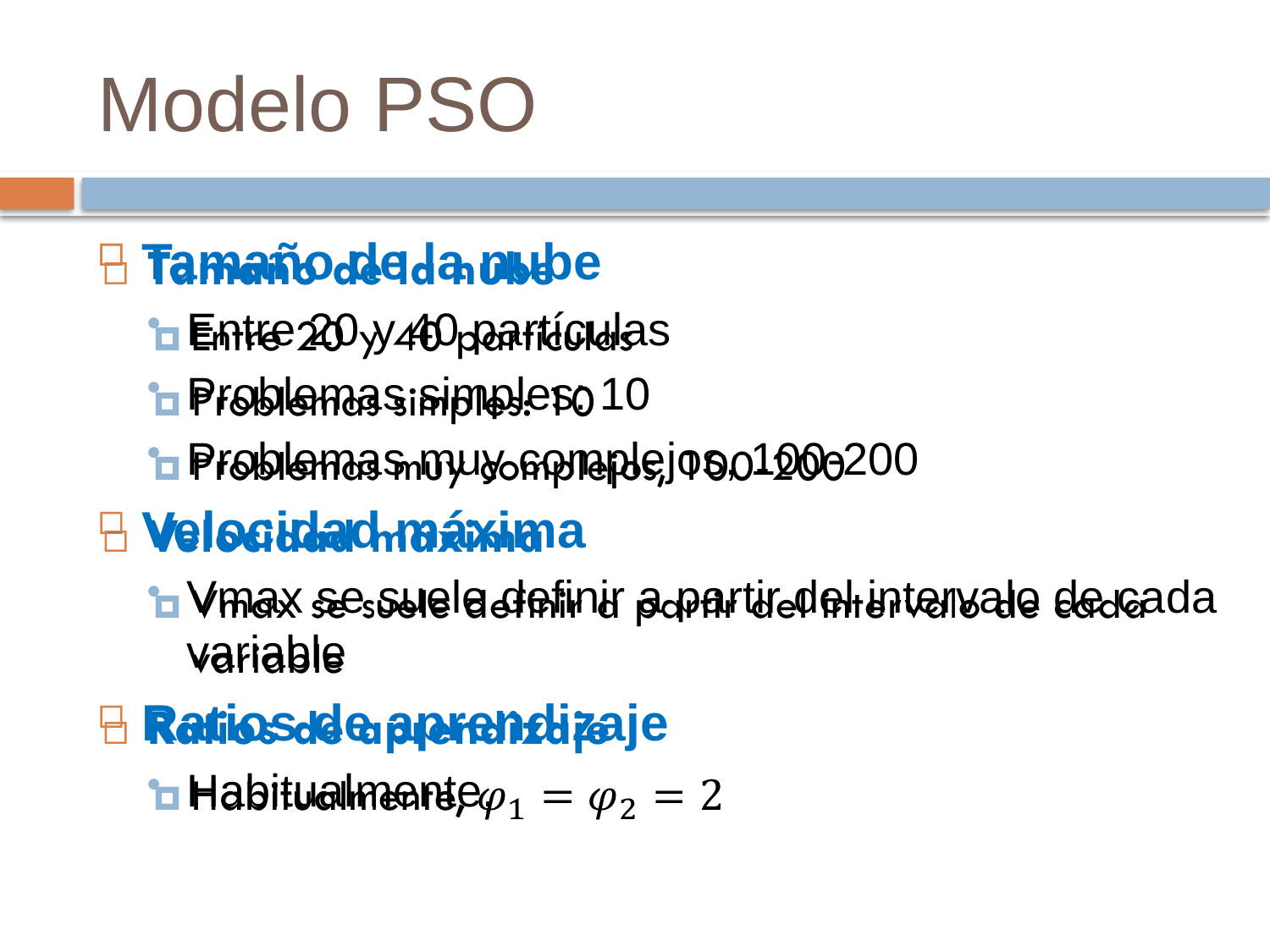

Modelo PSO
Tamaño de la nube
Entre 20 y 40 partículas
Problemas simples: 10
Problemas muy complejos, 100-200
Velocidad máxima
Vmax se suele definir a partir del intervalo de cada variable
Ratios de aprendizaje
Habitualmente,